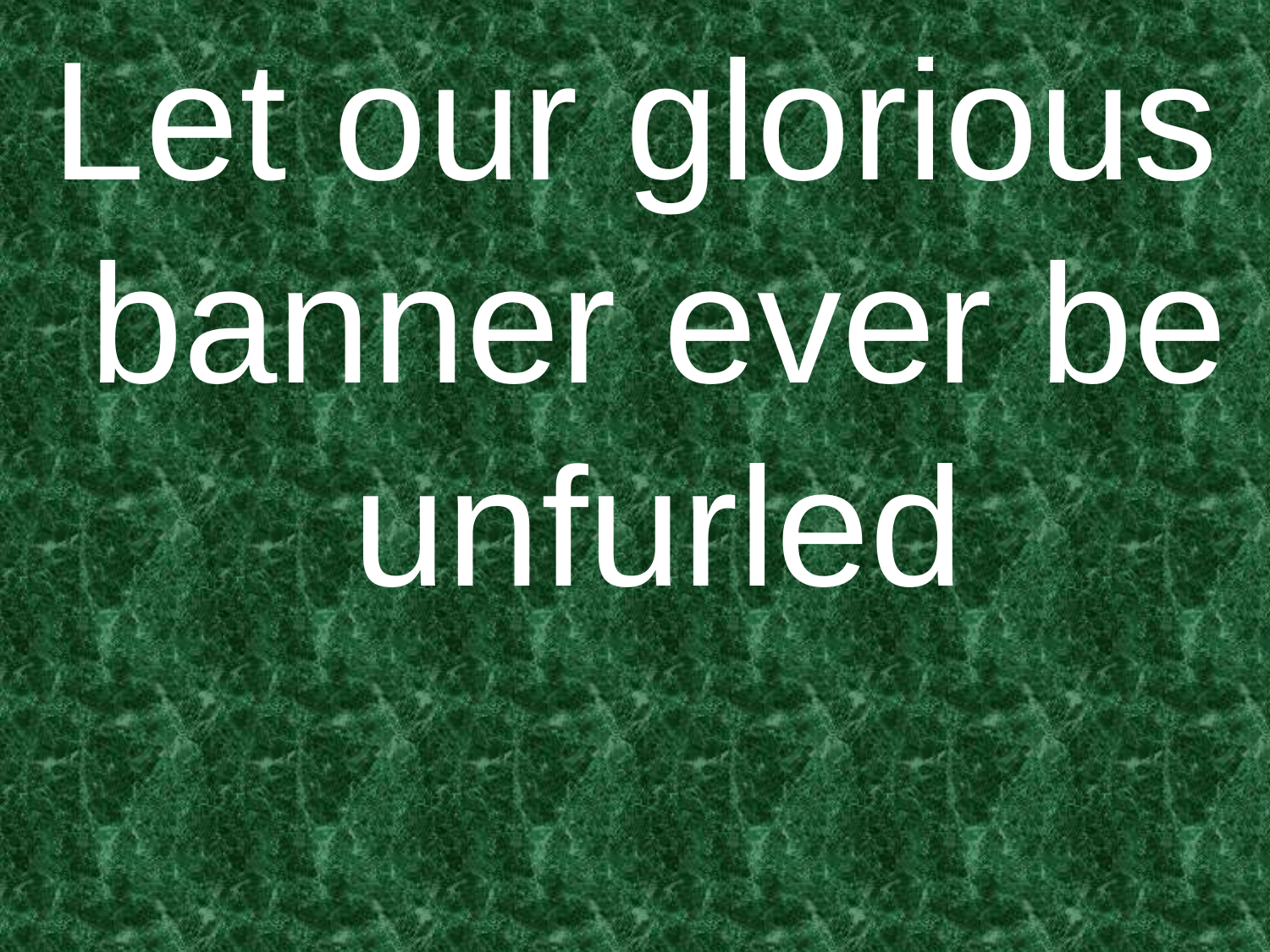

Let our glorious banner ever be unfurled